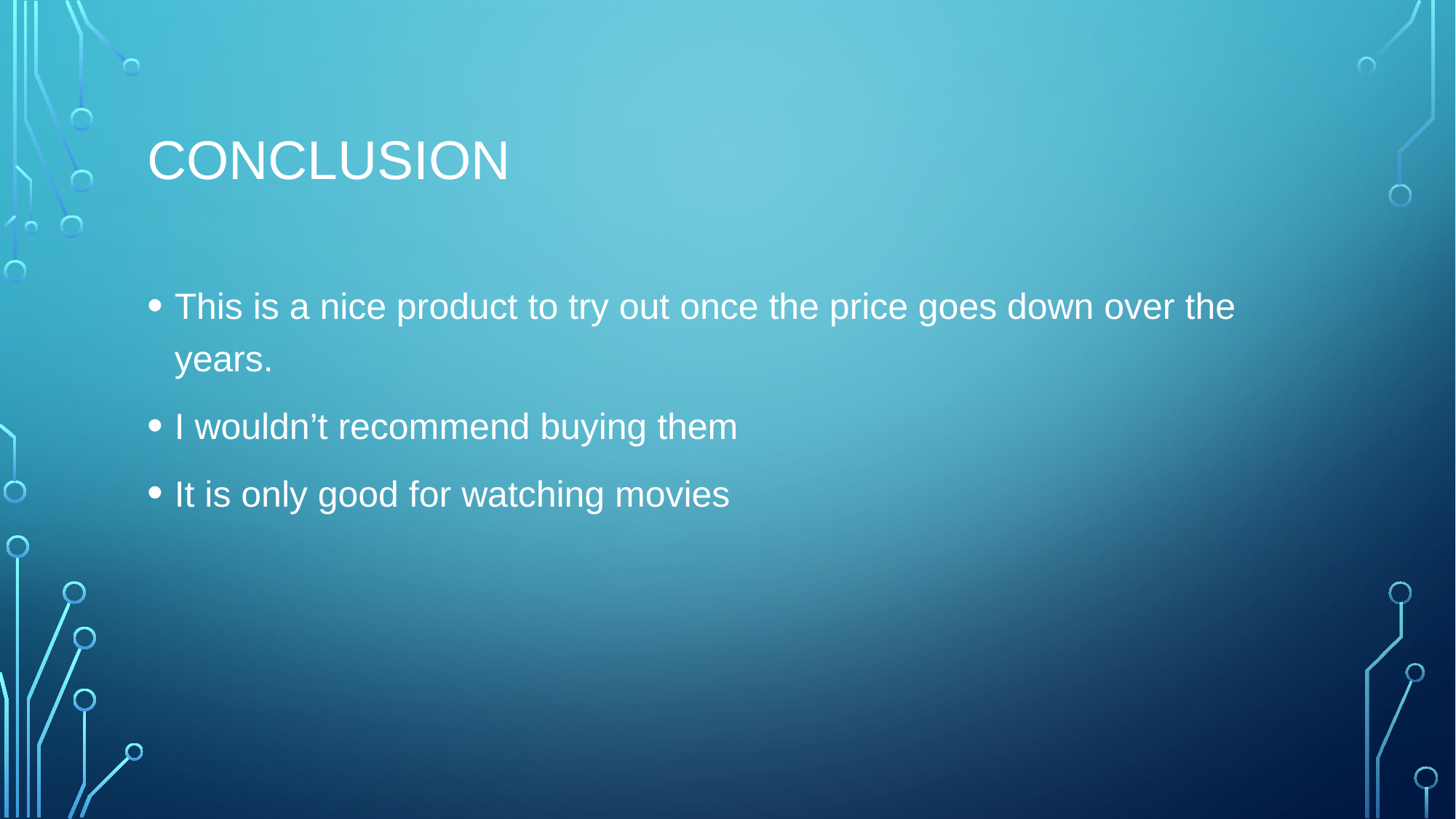

# Conclusion
This is a nice product to try out once the price goes down over the years.
I wouldn’t recommend buying them
It is only good for watching movies